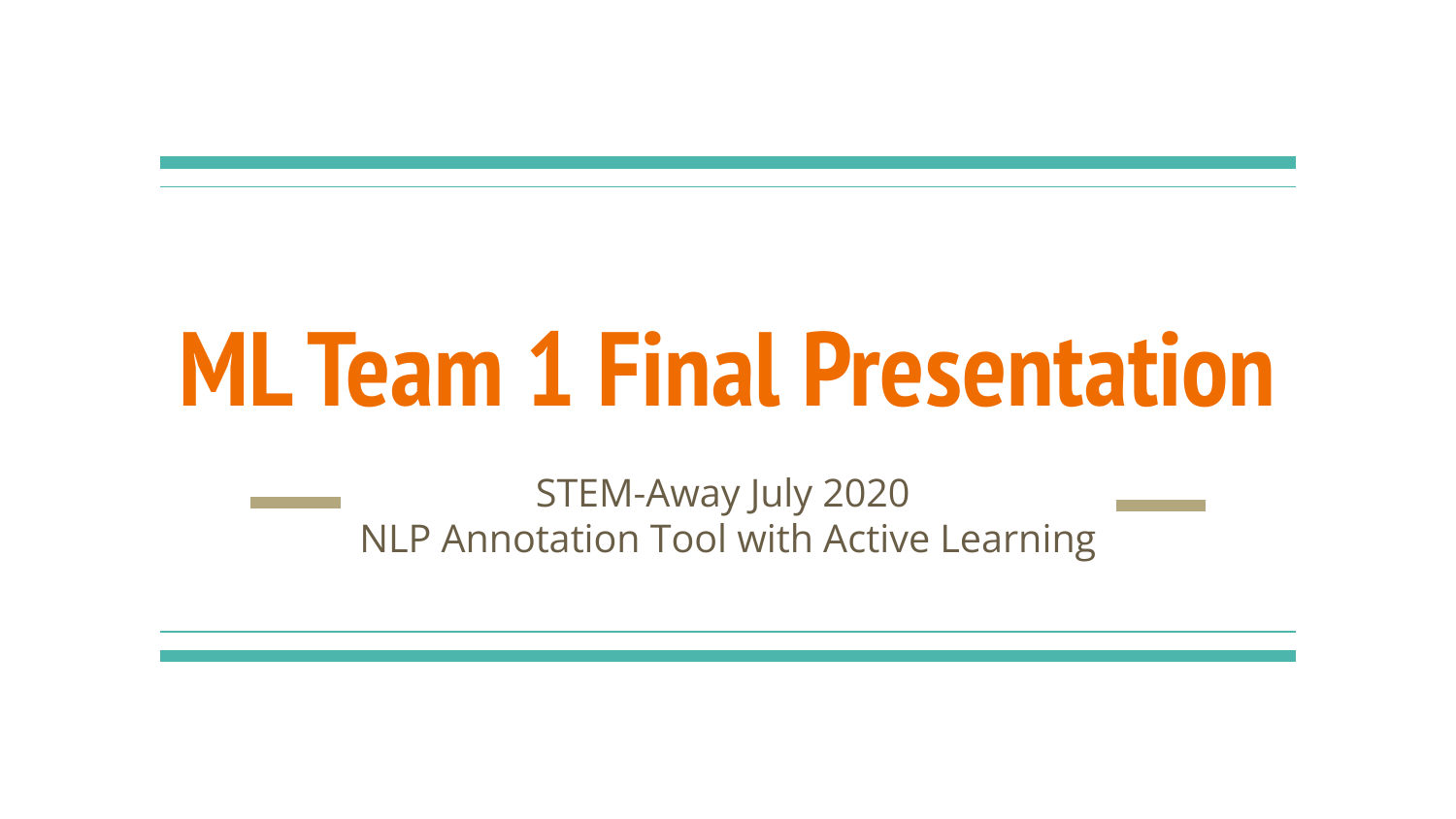

# ML Team 1 Final Presentation
STEM-Away July 2020
NLP Annotation Tool with Active Learning